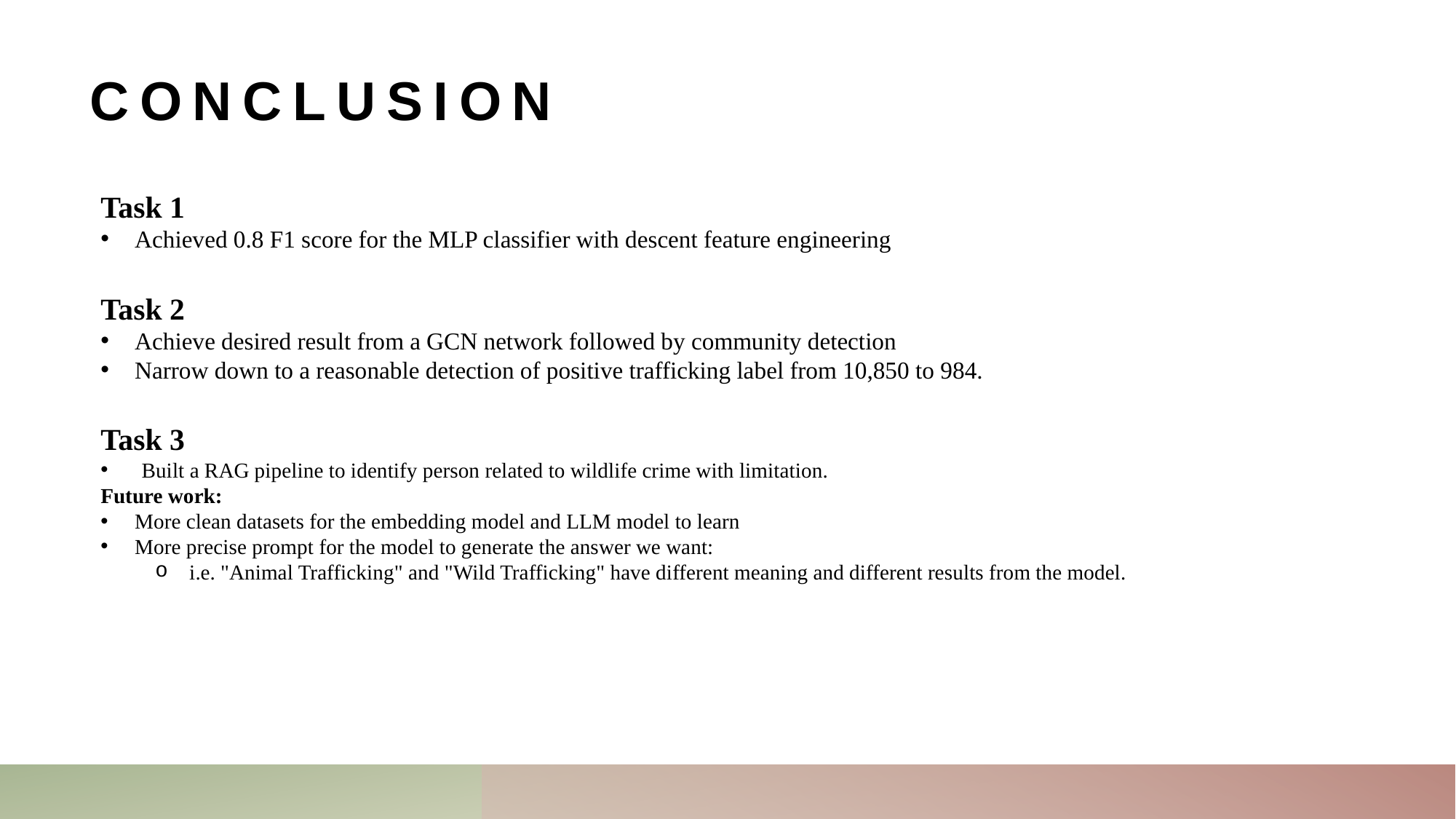

# COnclusion

Task 1
Achieved 0.8 F1 score for the MLP classifier with descent feature engineering

Task 2
Achieve desired result from a GCN network followed by community detection
Narrow down to a reasonable detection of positive trafficking label from 10,850 to 984.

Task 3
Built a RAG pipeline to identify person related to wildlife crime with limitation.
Future work:
More clean datasets for the embedding model and LLM model to learn
More precise prompt for the model to generate the answer we want:
i.e. "Animal Trafficking" and "Wild Trafficking" have different meaning and different results from the model.